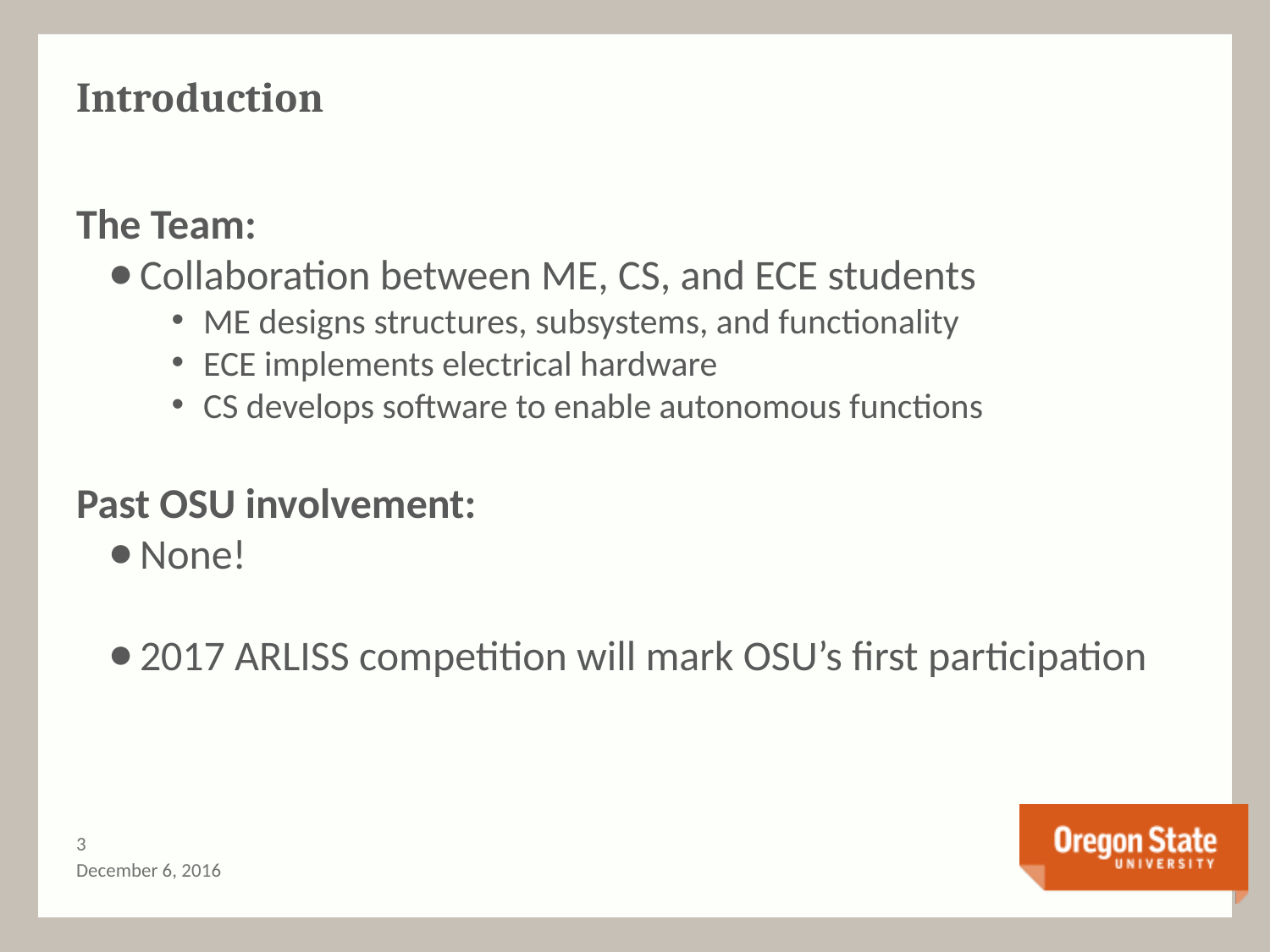

# Introduction
The Team:
Collaboration between ME, CS, and ECE students
ME designs structures, subsystems, and functionality
ECE implements electrical hardware
CS develops software to enable autonomous functions

Past OSU involvement:
None!

2017 ARLISS competition will mark OSU’s first participation
3
December 6, 2016